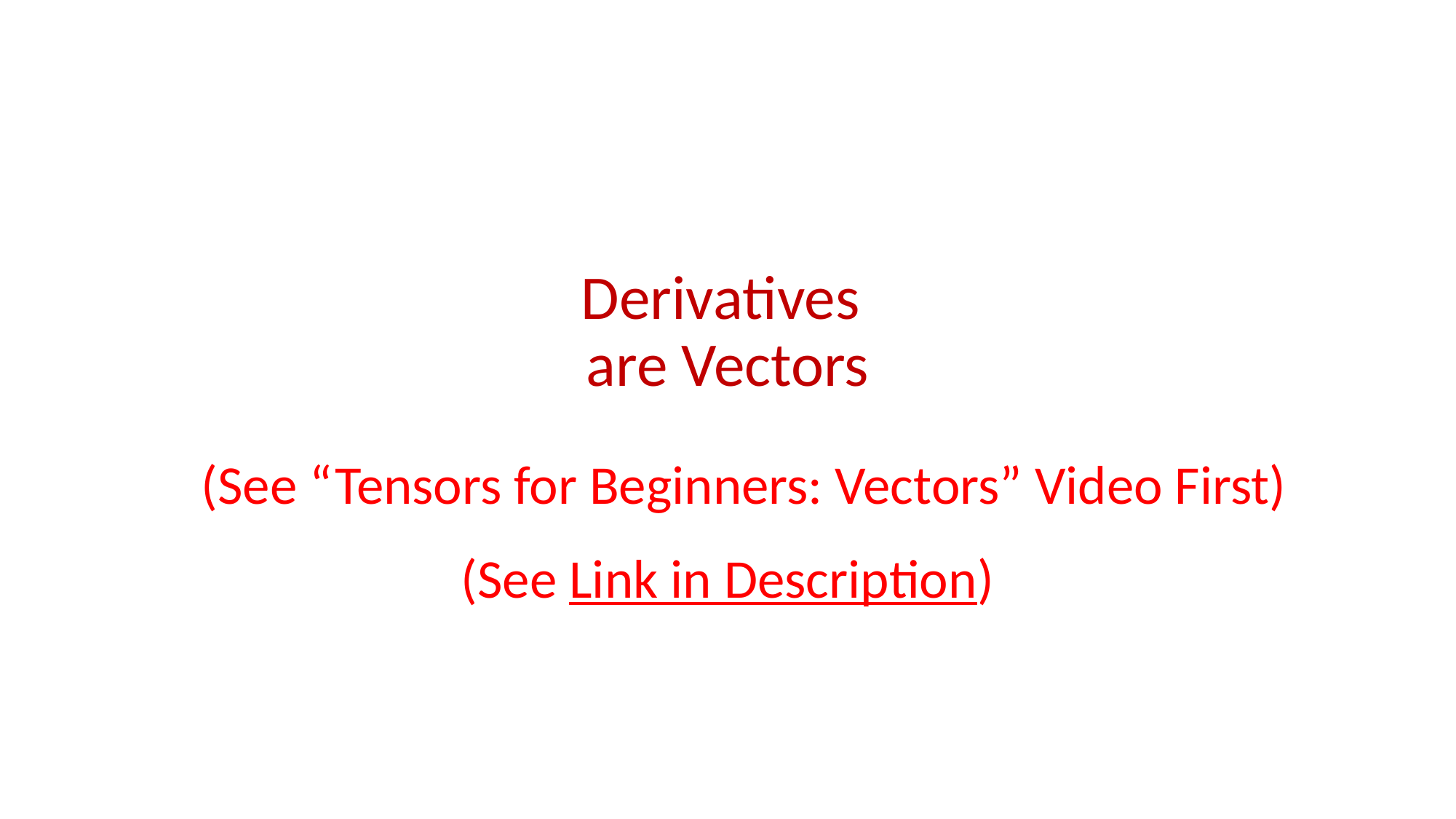

# Derivatives are Vectors
(See “Tensors for Beginners: Vectors” Video First)
(See Link in Description)